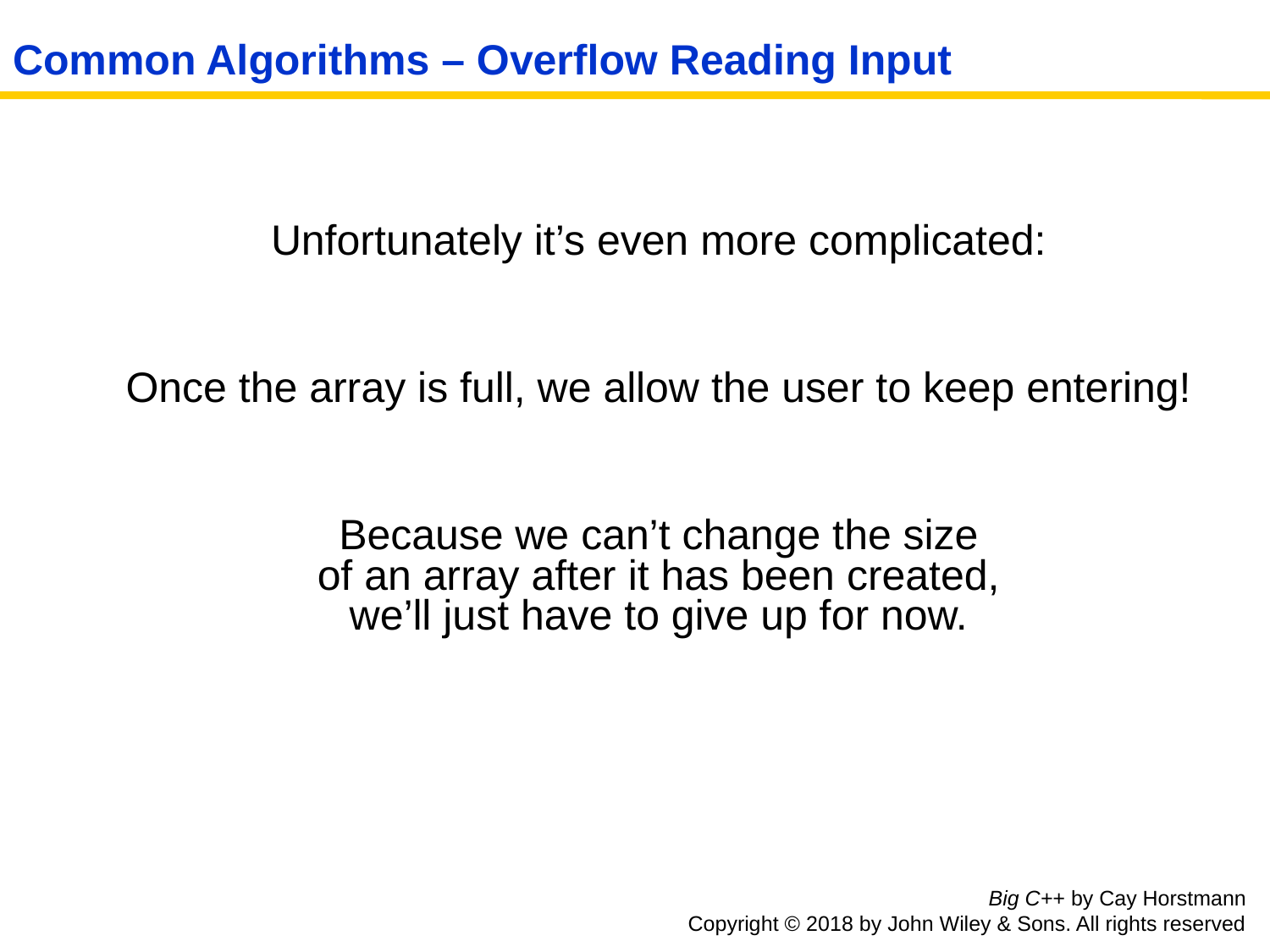

# Common Algorithms – Overflow Reading Input

	Unfortunately it’s even more complicated:

	Once the array is full, we allow the user to keep entering!

	Because we can’t change the size
of an array after it has been created,
we’ll just have to give up for now.

Big C++ by Cay Horstmann
Copyright © 2018 by John Wiley & Sons. All rights reserved